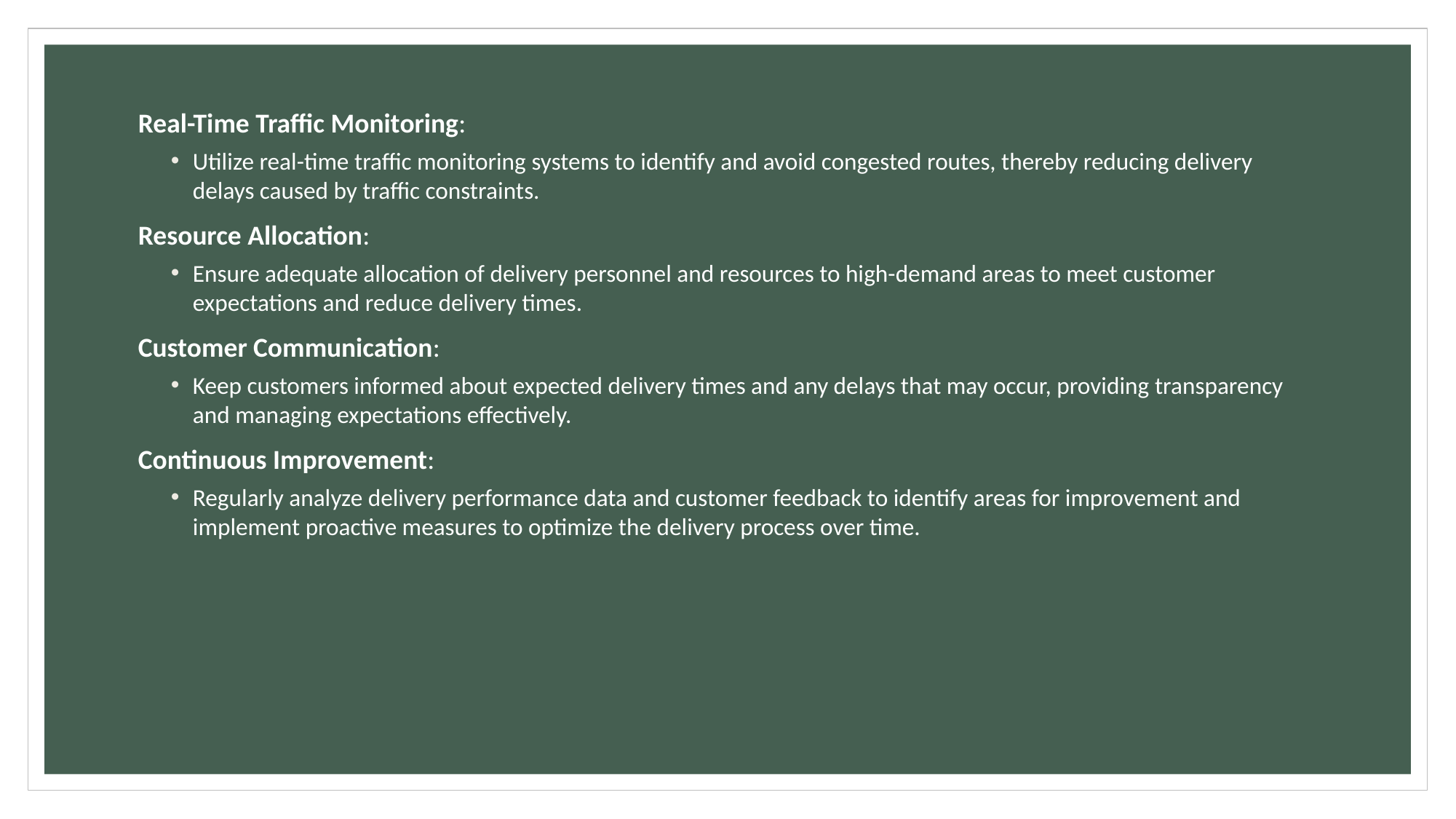

Real-Time Traffic Monitoring:
Utilize real-time traffic monitoring systems to identify and avoid congested routes, thereby reducing delivery delays caused by traffic constraints.
Resource Allocation:
Ensure adequate allocation of delivery personnel and resources to high-demand areas to meet customer expectations and reduce delivery times.
Customer Communication:
Keep customers informed about expected delivery times and any delays that may occur, providing transparency and managing expectations effectively.
Continuous Improvement:
Regularly analyze delivery performance data and customer feedback to identify areas for improvement and implement proactive measures to optimize the delivery process over time.